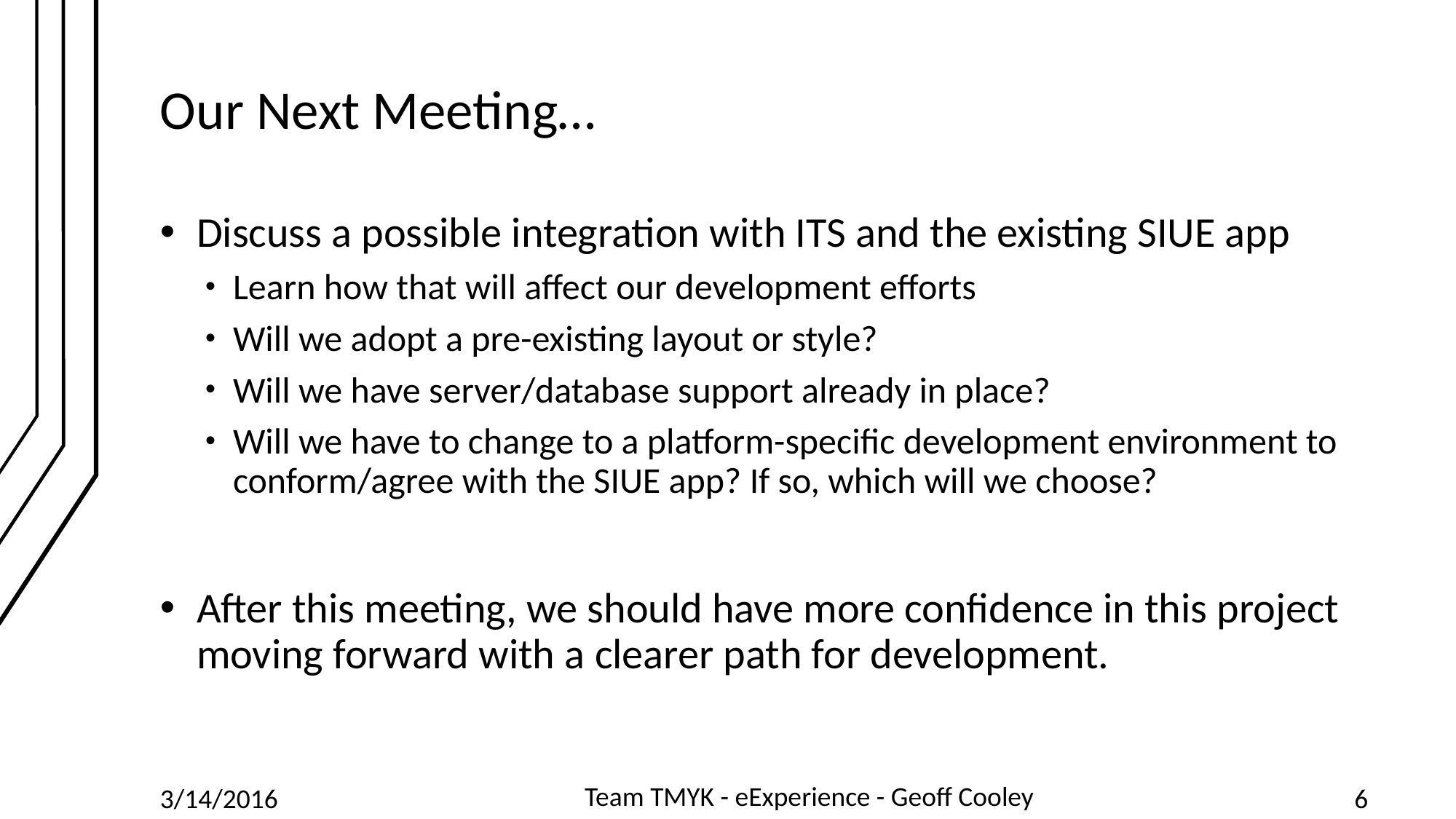

# Our Next Meeting…
Discuss a possible integration with ITS and the existing SIUE app
Learn how that will affect our development efforts
Will we adopt a pre-existing layout or style?
Will we have server/database support already in place?
Will we have to change to a platform-specific development environment to conform/agree with the SIUE app? If so, which will we choose?

After this meeting, we should have more confidence in this project moving forward with a clearer path for development.
- Geoff Cooley
Team TMYK - eExperience
3/14/2016
6